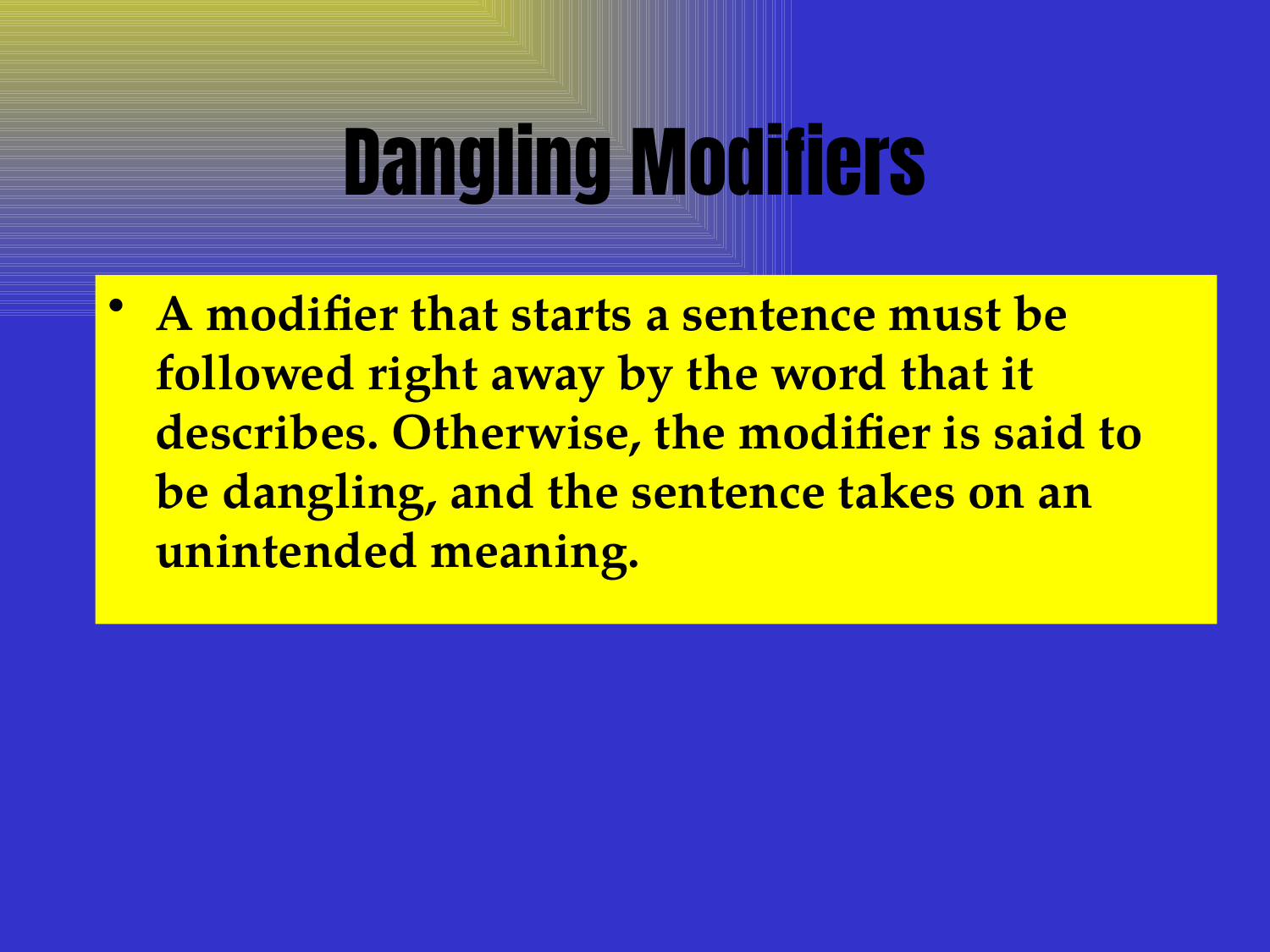

Dangling Modifiers
A modifier that starts a sentence must be followed right away by the word that it describes. Otherwise, the modifier is said to be dangling, and the sentence takes on an unintended meaning.